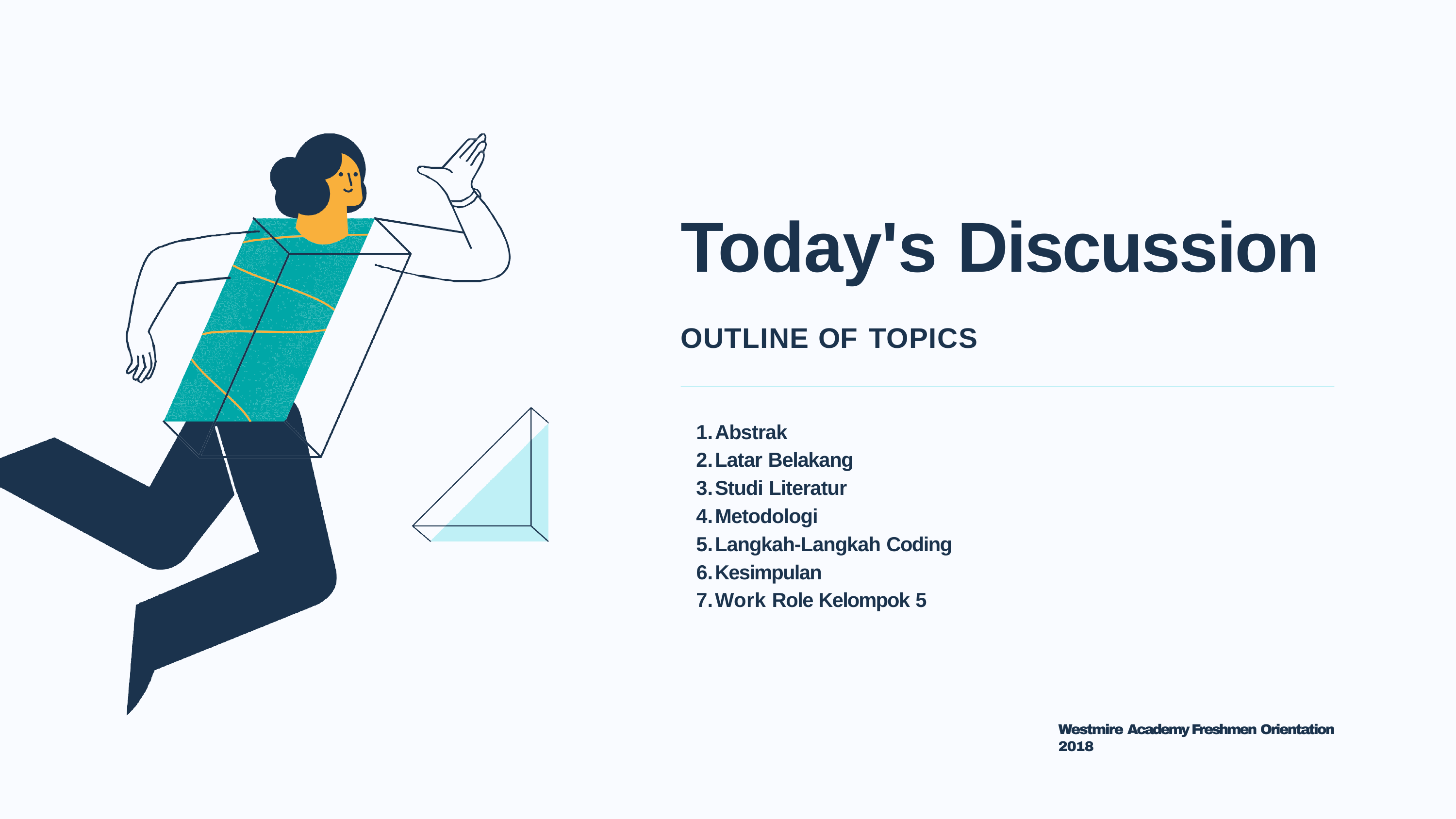

# Today's Discussion
OUTLINE OF TOPICS

Abstrak
Latar Belakang
Studi Literatur
Metodologi
Langkah-Langkah Coding
Kesimpulan
Work Role Kelompok 5

Westmire Academy Freshmen Orientation 2018